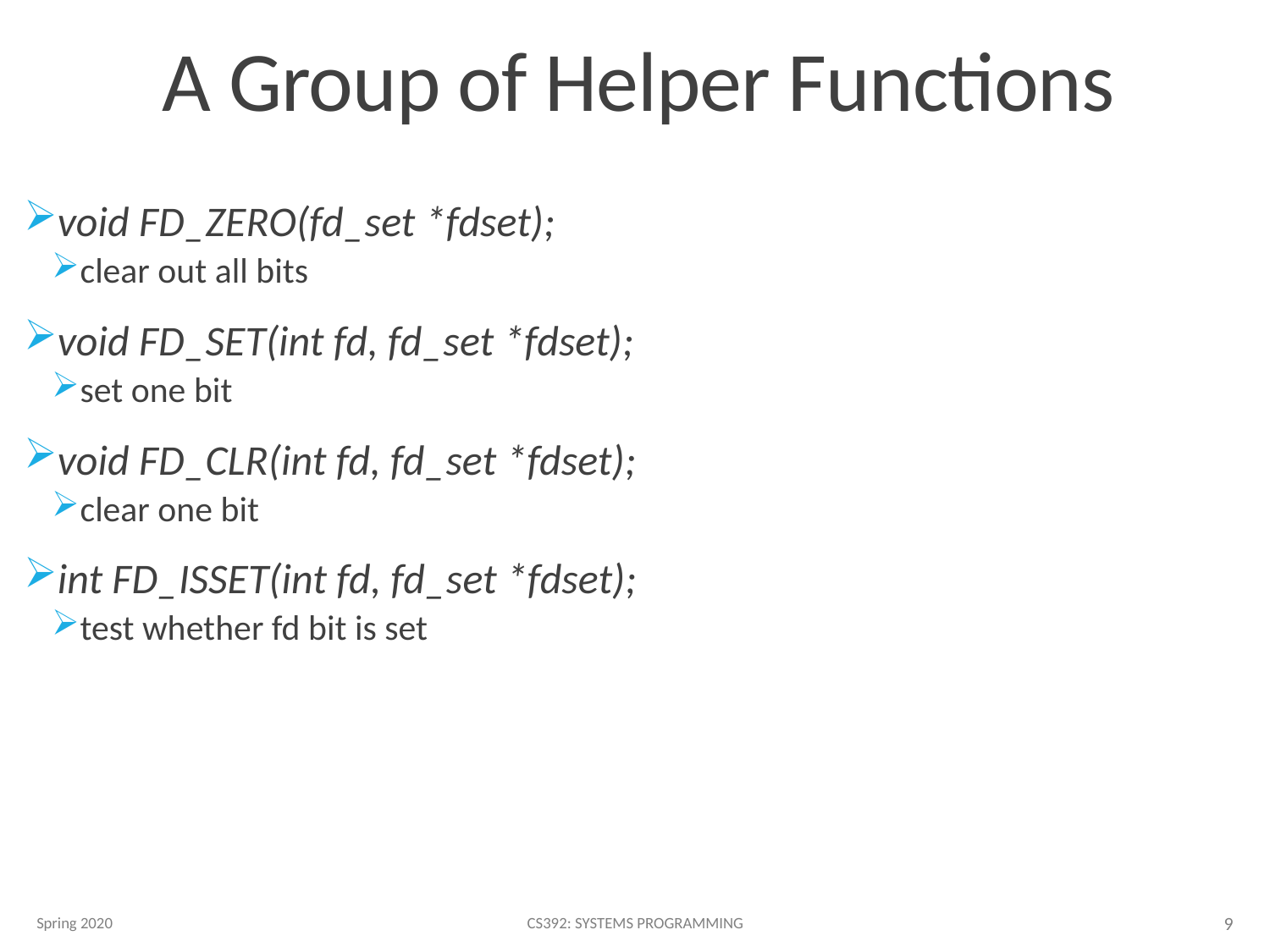

# A Group of Helper Functions
void FD_ZERO(fd_set *fdset);
clear out all bits
void FD_SET(int fd, fd_set *fdset);
set one bit
void FD_CLR(int fd, fd_set *fdset);
clear one bit
int FD_ISSET(int fd, fd_set *fdset);
test whether fd bit is set
Spring 2020
CS392: Systems Programming
9